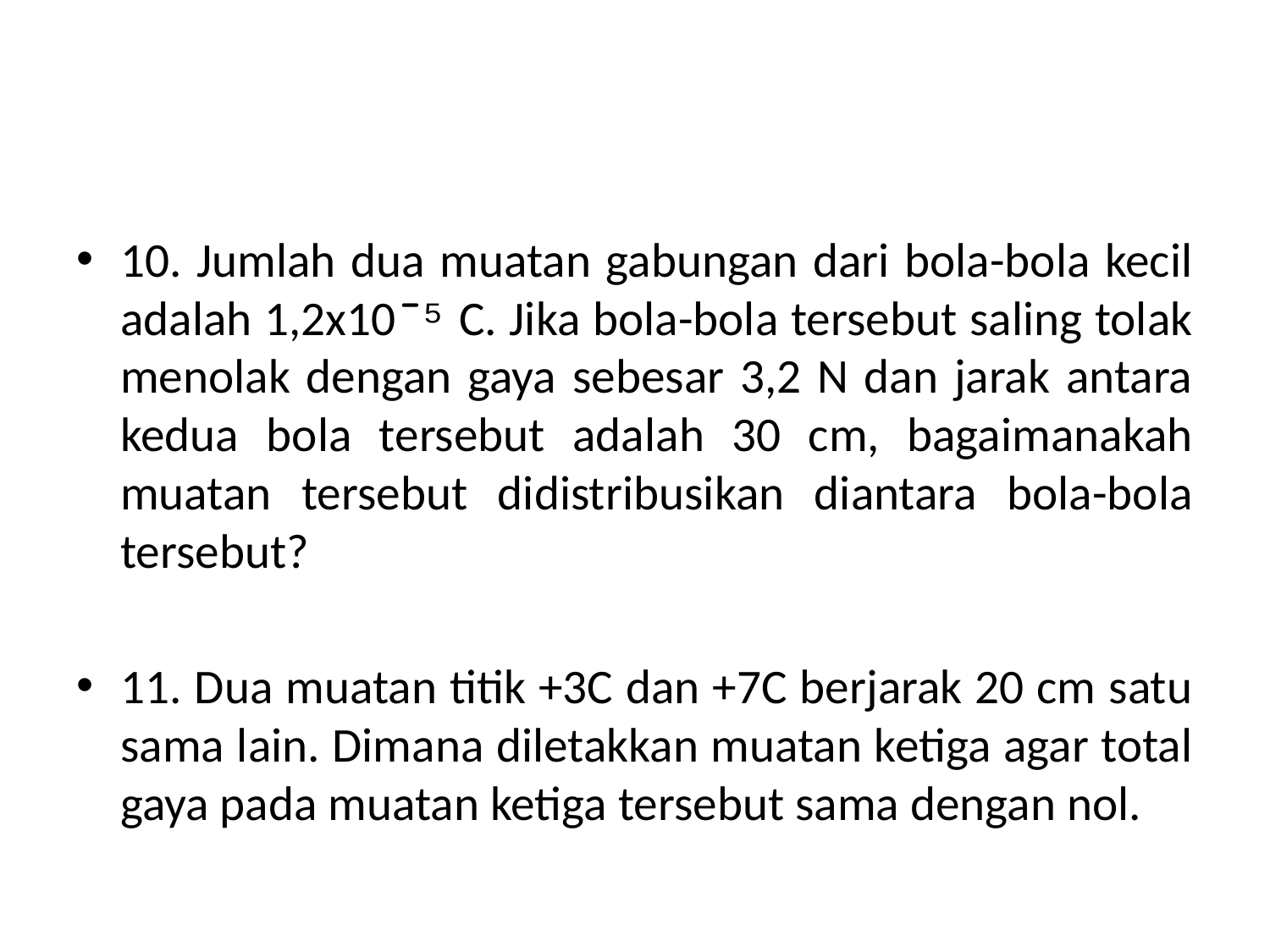

#
10. Jumlah dua muatan gabungan dari bola-bola kecil adalah 1,2x10ˉ⁵ C. Jika bola-bola tersebut saling tolak menolak dengan gaya sebesar 3,2 N dan jarak antara kedua bola tersebut adalah 30 cm, bagaimanakah muatan tersebut didistribusikan diantara bola-bola tersebut?

11. Dua muatan titik +3C dan +7C berjarak 20 cm satu sama lain. Dimana diletakkan muatan ketiga agar total gaya pada muatan ketiga tersebut sama dengan nol.